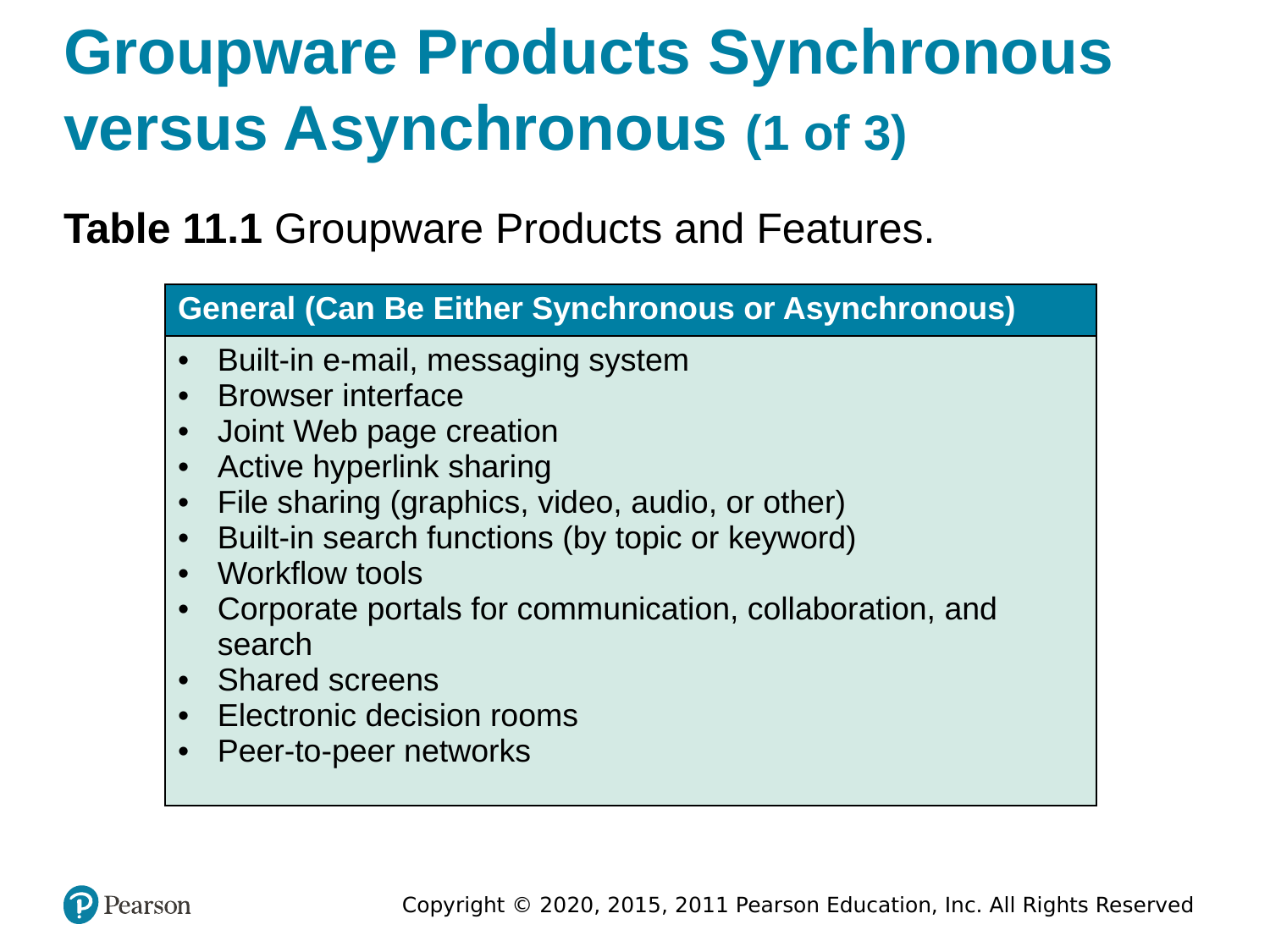

# Groupware Products Synchronous versus Asynchronous (1 of 3)
Table 11.1 Groupware Products and Features.
| General (Can Be Either Synchronous or Asynchronous) |
| --- |
| Built-in e-mail, messaging system Browser interface Joint Web page creation Active hyperlink sharing File sharing (graphics, video, audio, or other) Built-in search functions (by topic or keyword) Workflow tools Corporate portals for communication, collaboration, and search Shared screens Electronic decision rooms Peer-to-peer networks |